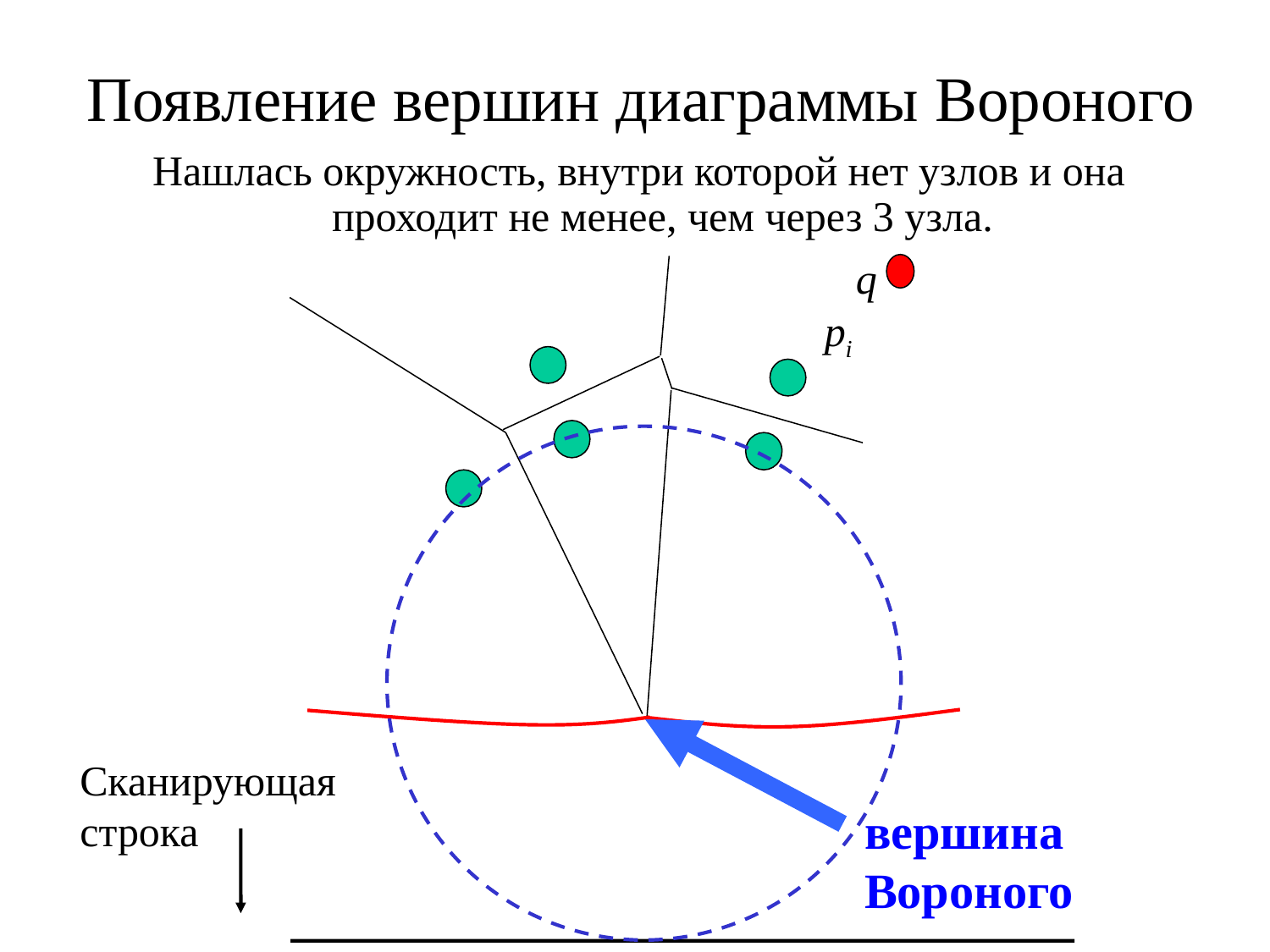

Появление вершин диаграммы Вороного
Нашлась окружность, внутри которой нет узлов и она проходит не менее, чем через 3 узла.
q

pi

вершина Вороного
Сканирующая строка